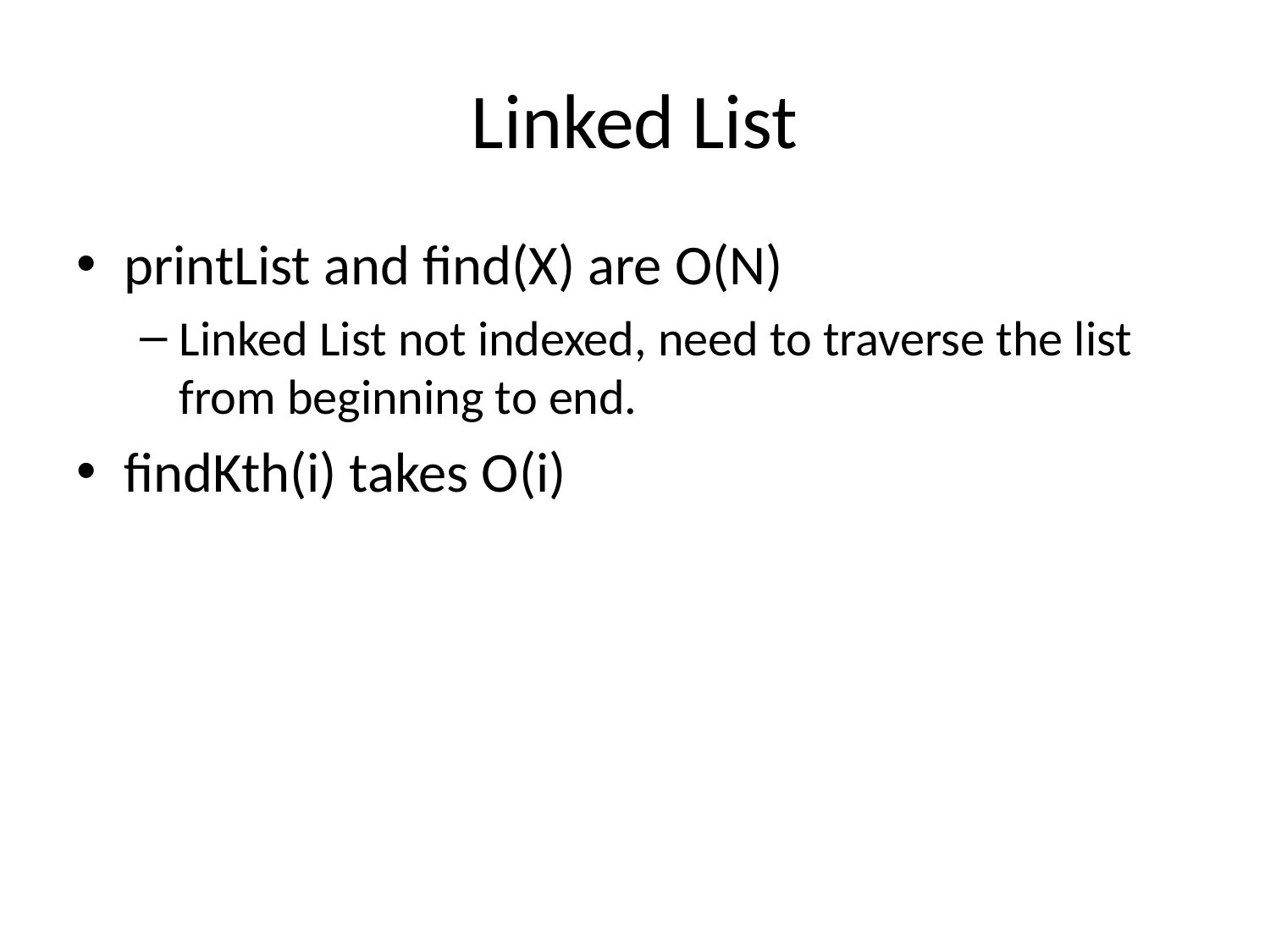

# Linked List
printList and find(X) are O(N)
Linked List not indexed, need to traverse the list from beginning to end.
findKth(i) takes O(i)